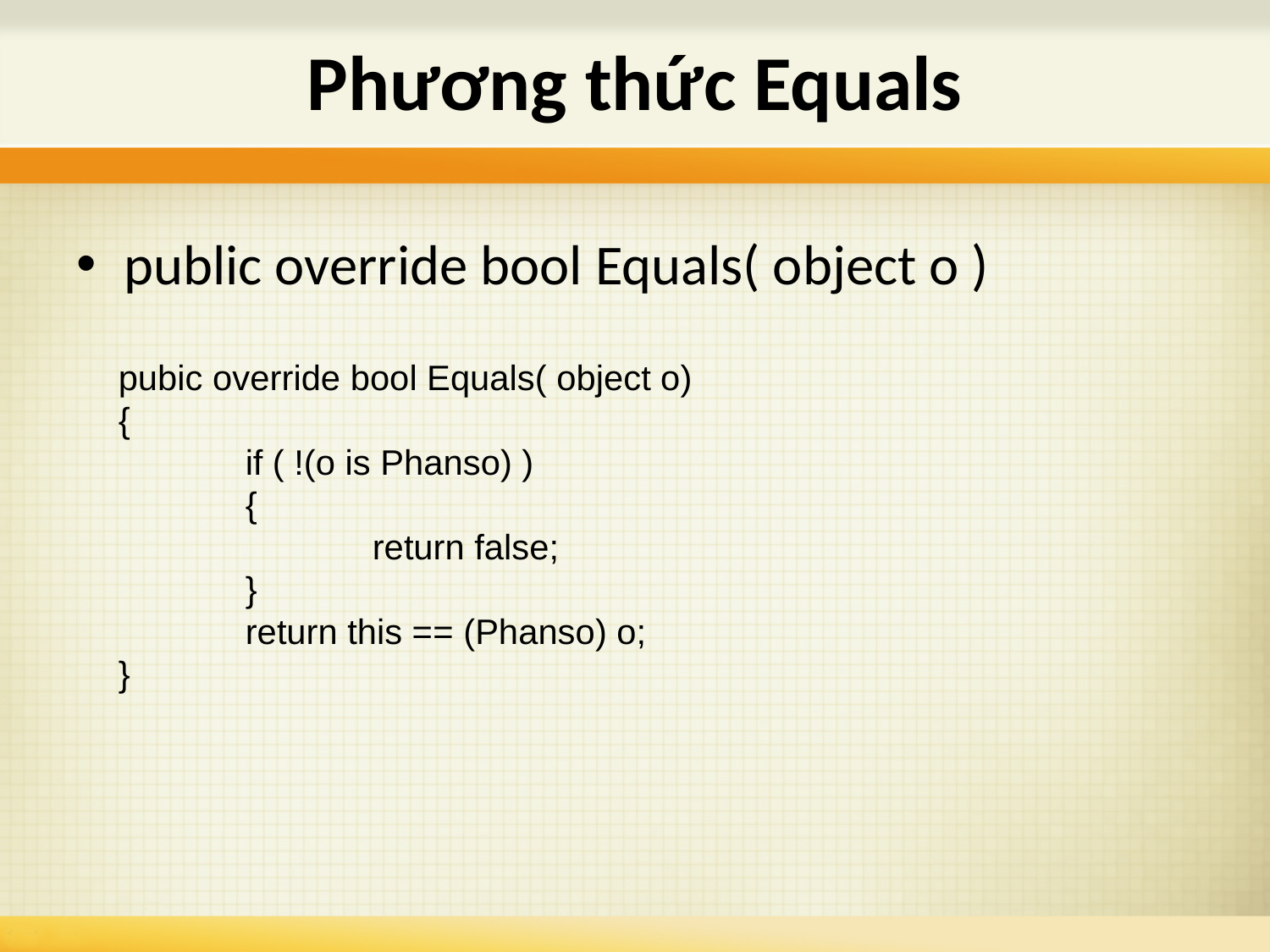

# Phương thức Equals
public override bool Equals( object o )
pubic override bool Equals( object o)
{
	if ( !(o is Phanso) )
	{
		return false;
	}
	return this == (Phanso) o;
}